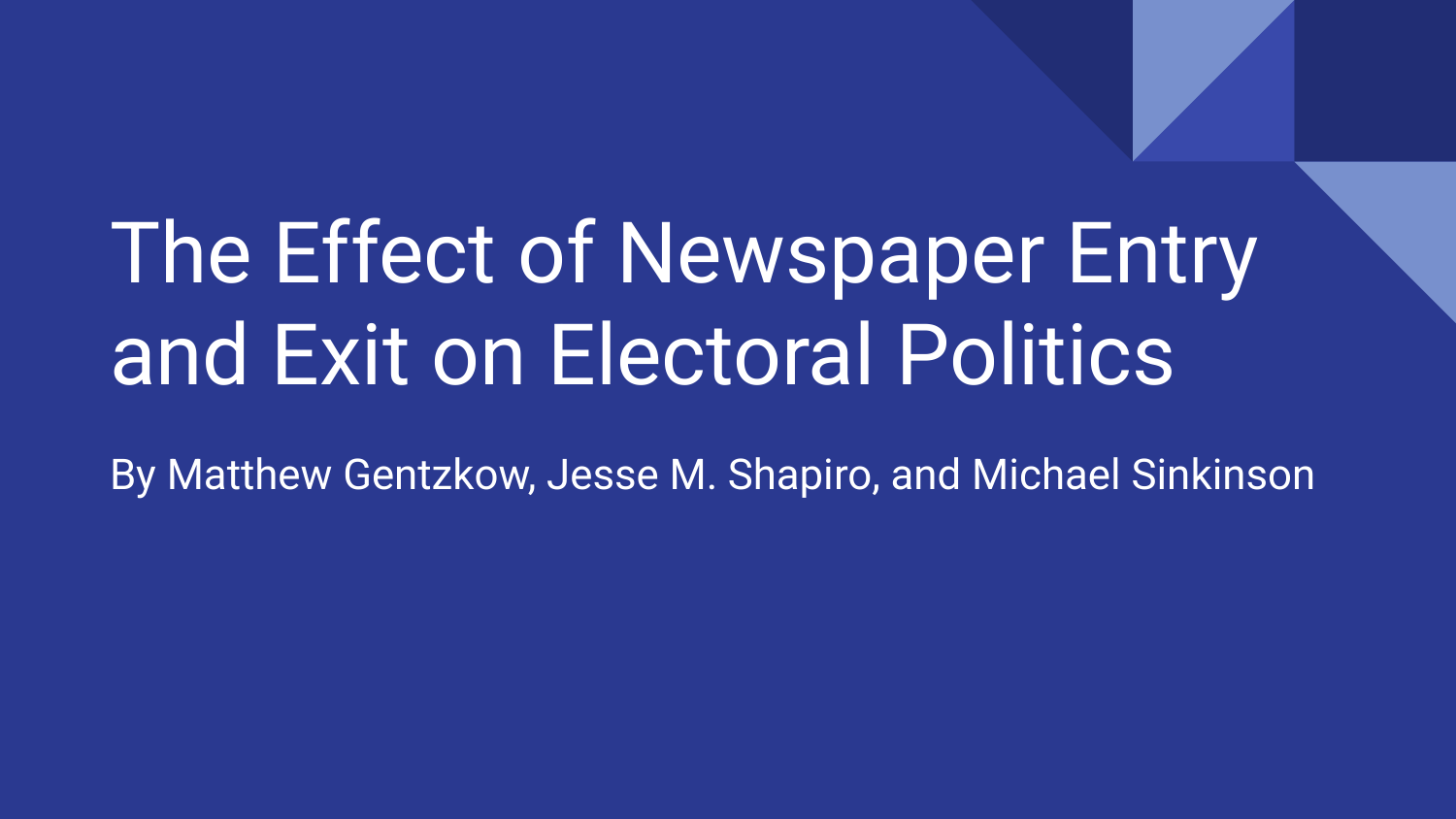

# The Effect of Newspaper Entry and Exit on Electoral Politics
By Matthew Gentzkow, Jesse M. Shapiro, and Michael Sinkinson